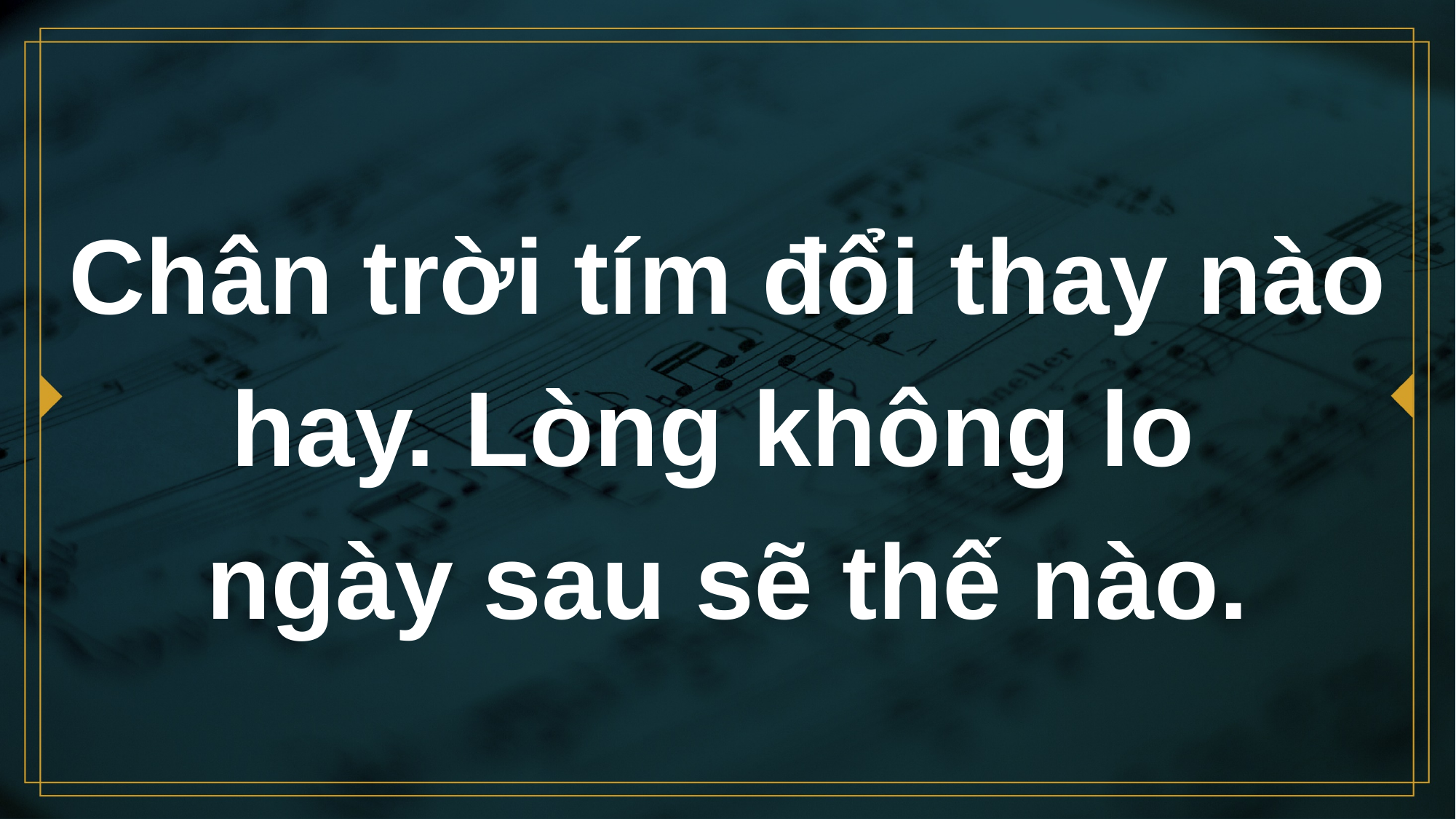

# Chân trời tím đổi thay nào hay. Lòng không lo ngày sau sẽ thế nào.